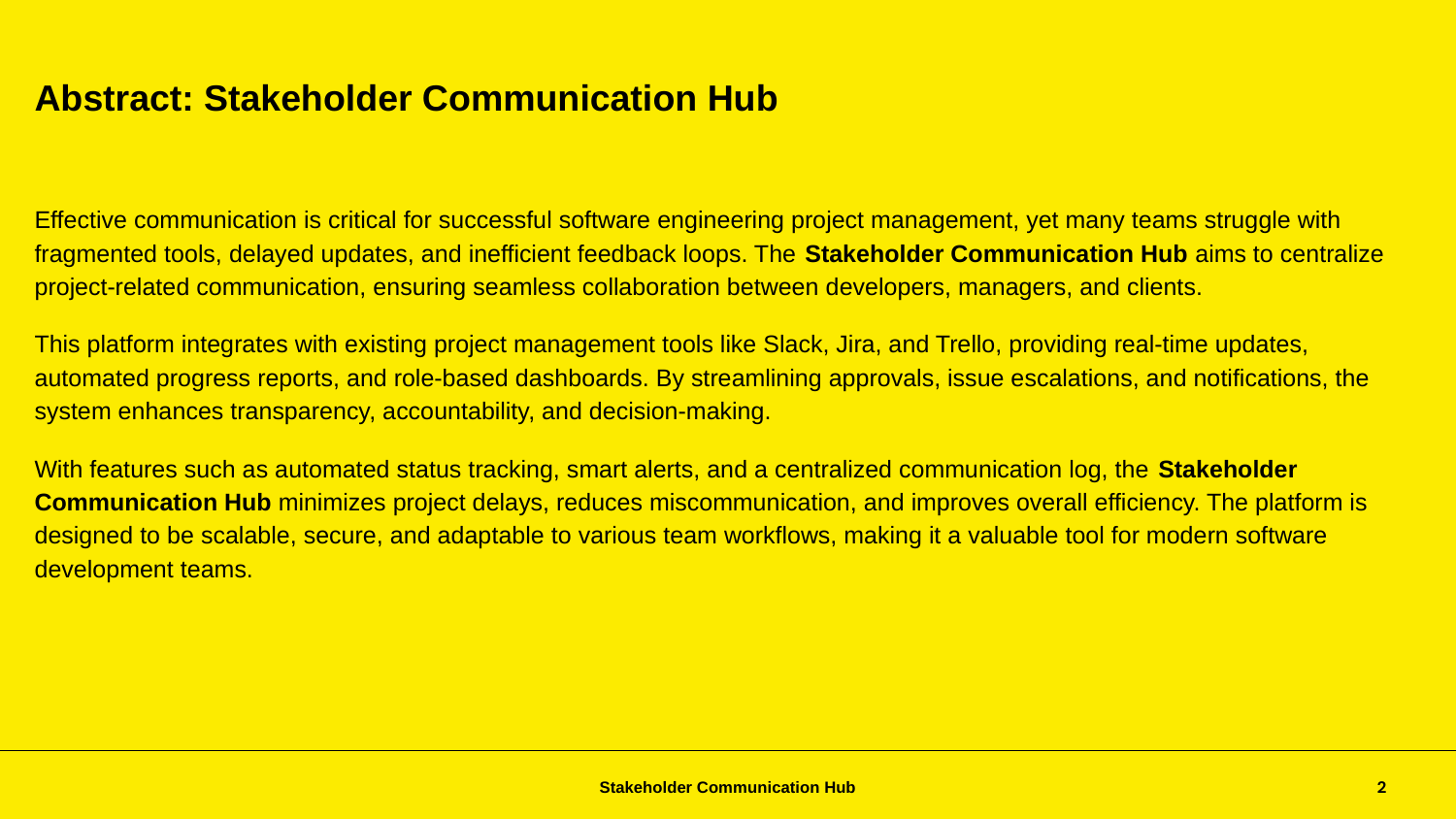

Abstract: Stakeholder Communication Hub

Effective communication is critical for successful software engineering project management, yet many teams struggle with fragmented tools, delayed updates, and inefficient feedback loops. The Stakeholder Communication Hub aims to centralize project-related communication, ensuring seamless collaboration between developers, managers, and clients.
This platform integrates with existing project management tools like Slack, Jira, and Trello, providing real-time updates, automated progress reports, and role-based dashboards. By streamlining approvals, issue escalations, and notifications, the system enhances transparency, accountability, and decision-making.
With features such as automated status tracking, smart alerts, and a centralized communication log, the Stakeholder Communication Hub minimizes project delays, reduces miscommunication, and improves overall efficiency. The platform is designed to be scalable, secure, and adaptable to various team workflows, making it a valuable tool for modern software development teams.

Stakeholder Communication Hub
2